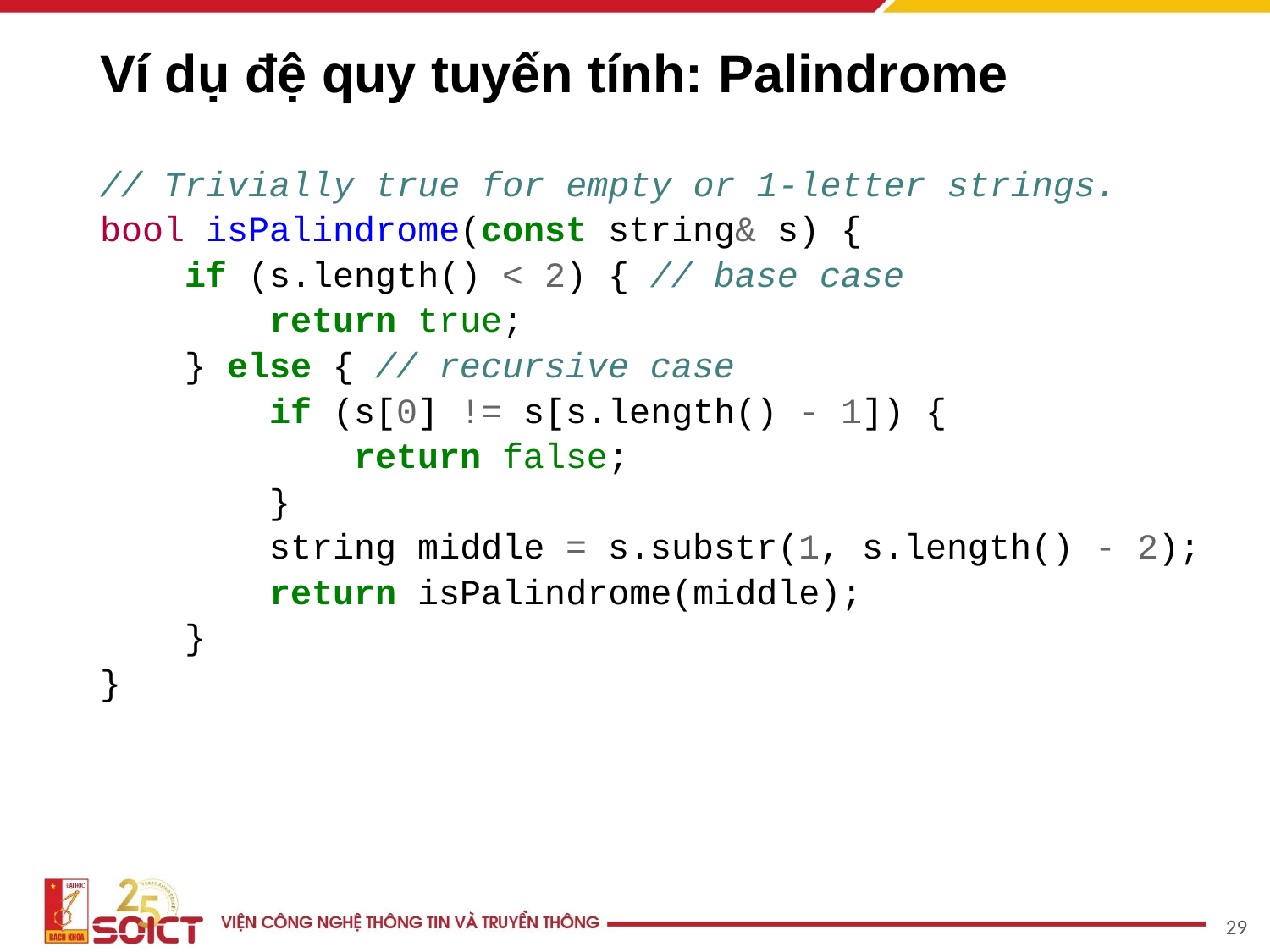

# Ví dụ đệ quy tuyến tính: Palindrome
// Trivially true for empty or 1-letter strings.
bool isPalindrome(const string& s) {
    if (s.length() < 2) { // base case
        return true;
    } else { // recursive case
        if (s[0] != s[s.length() - 1]) {
            return false;
        }
        string middle = s.substr(1, s.length() - 2);
        return isPalindrome(middle);
    }
}
29